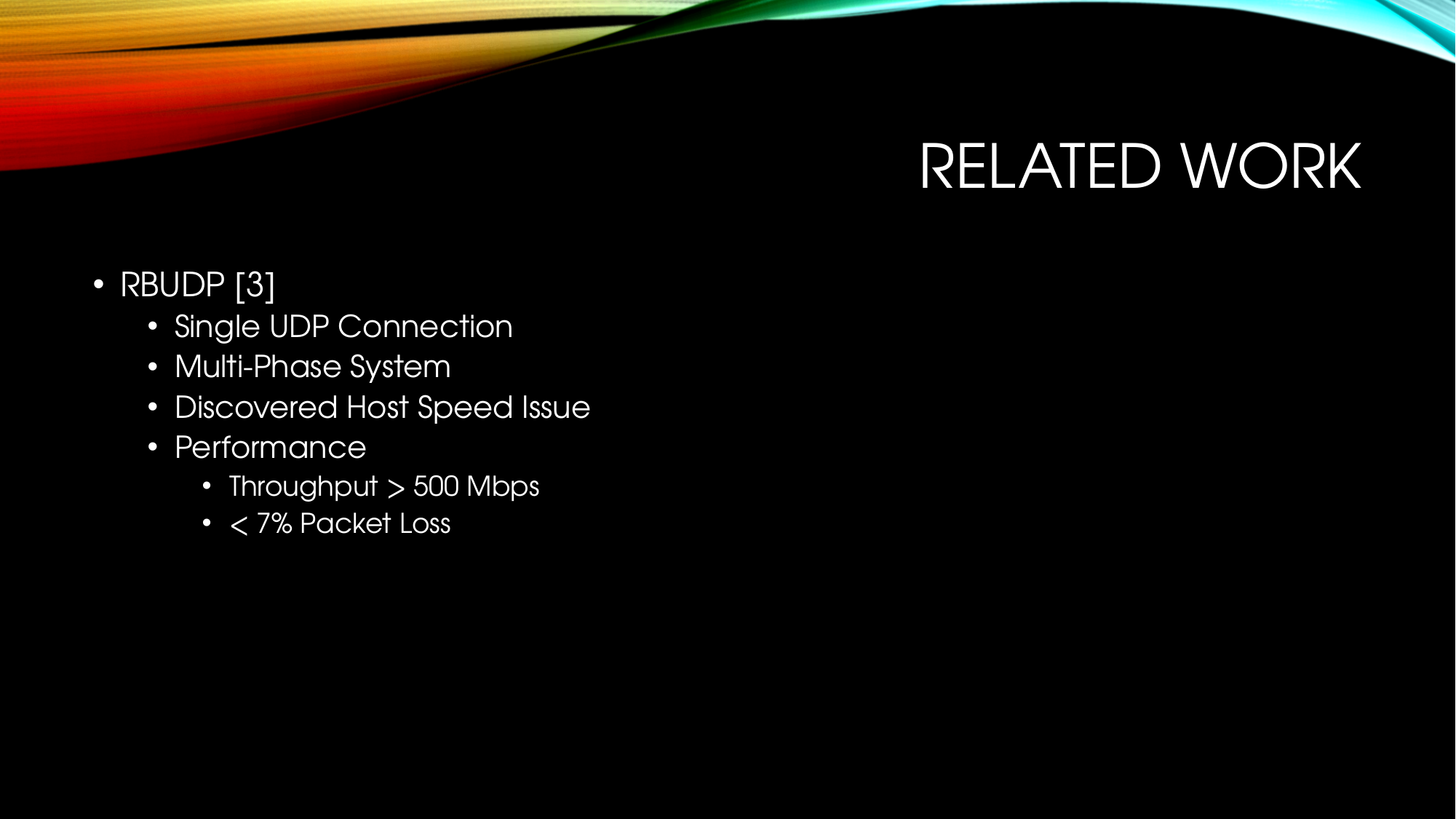

# Related Work
RBUDP [3]
Single UDP Connection
Multi-Phase System
Discovered Host Speed Issue
Performance
Throughput > 500 Mbps
< 7% Packet Loss